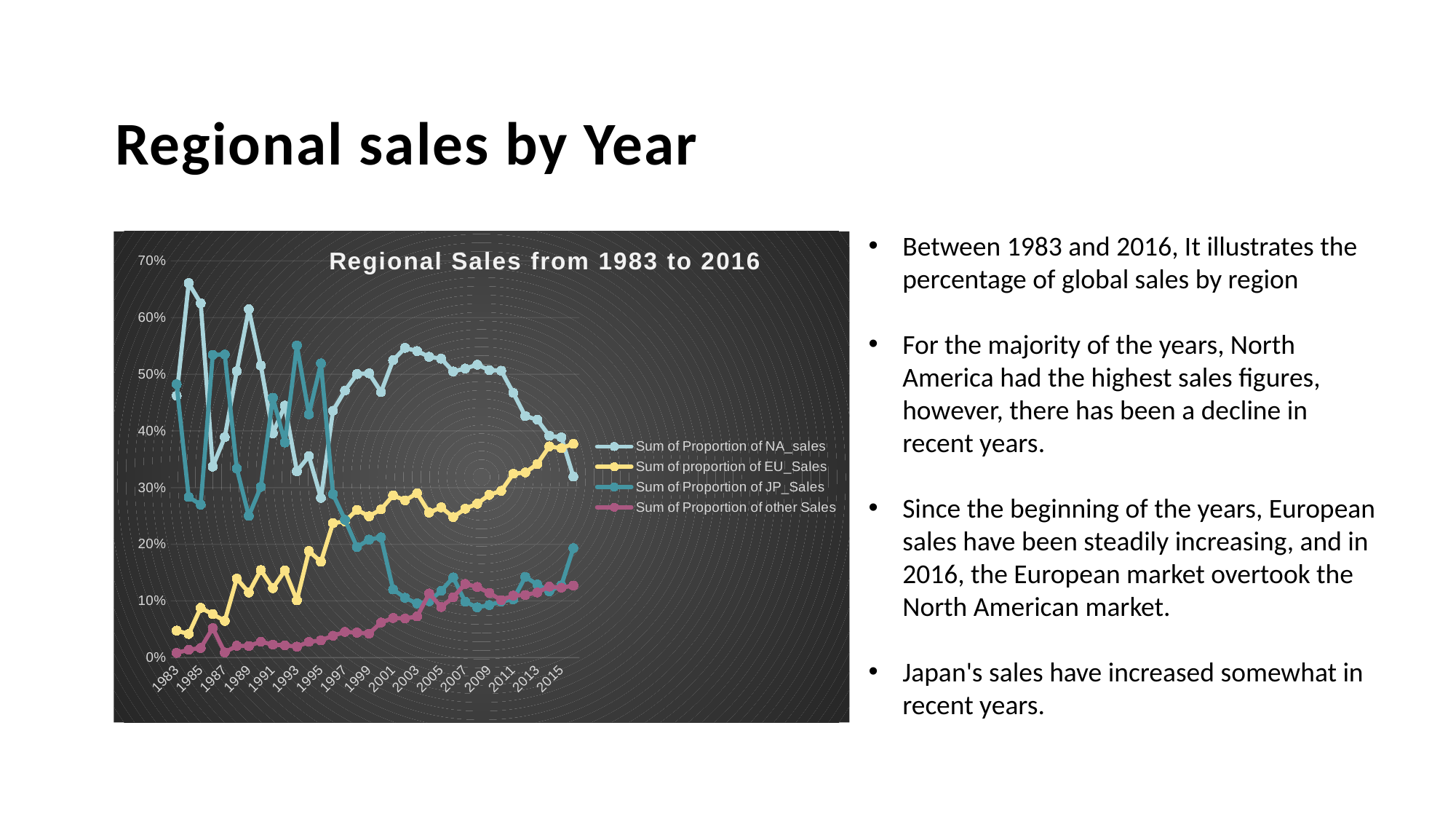

# Regional sales by Year
Between 1983 and 2016, It illustrates the percentage of global sales by region

For the majority of the years, North America had the highest sales figures, however, there has been a decline in recent years.

Since the beginning of the years, European sales have been steadily increasing, and in 2016, the European market overtook the North American market.

Japan's sales have increased somewhat in recent years.

### Chart: Regional Sales from 1983 to 2016

| Category | Sum of Proportion of NA_sales | Sum of proportion of EU_Sales | Sum of Proportion of JP_Sales | Sum of Proportion of other Sales |
|---|---|---|---|---|
| 1983 | 0.4621798689696247 | 0.04764740917212627 | 0.48243001786777834 | 0.008338296605122095 |
| 1984 | 0.6608419380460682 | 0.04169976171564732 | 0.28335980937251776 | 0.013899920571882446 |
| 1985 | 0.625324434556915 | 0.0878754171301446 | 0.26992955135335556 | 0.017055988134964777 |
| 1986 | 0.3371998920960345 | 0.07661181548421907 | 0.5343943889937954 | 0.05206366333962773 |
| 1987 | 0.3891444342226313 | 0.06485740570377187 | 0.5349586016559339 | 0.009199632014719416 |
| 1988 | 0.5055061414654807 | 0.13955950868276157 | 0.3337568826768318 | 0.020965692503176623 |
| 1989 | 0.6147038801906058 | 0.11490810074880871 | 0.24996596324029954 | 0.02042205582028591 |
| 1990 | 0.5154889653776069 | 0.15448471350475804 | 0.30127556185462656 | 0.028345818991698735 |
| 1991 | 0.3959044368600682 | 0.12255662426310887 | 0.4585789636984176 | 0.02295997517840521 |
| 1992 | 0.44472163865546227 | 0.1537552521008404 | 0.3795955882352942 | 0.021664915966386564 |
| 1993 | 0.32883862548934323 | 0.10113092648977816 | 0.5508916920400176 | 0.019356241844280125 |
| 1994 | 0.35556397625363134 | 0.18794998105342922 | 0.42932929139825693 | 0.02778830365037259 |
| 1995 | 0.28169333787311357 | 0.16910679832028142 | 0.5192373169901267 | 0.03053001929406418 |
| 1996 | 0.4356515189555612 | 0.23730856138589002 | 0.2884258096911875 | 0.03861410996736119 |
| 1997 | 0.471439944273062 | 0.24042193253059982 | 0.2431585232361426 | 0.045427405712011 |
| 1998 | 0.5004873864389604 | 0.2608492221312443 | 0.19511053924435634 | 0.044176706827309085 |
| 1999 | 0.5016914076491422 | 0.24941298205117995 | 0.20830182672026093 | 0.042384685796155334 |
| 2000 | 0.46879341139114866 | 0.26170867235562595 | 0.21219487993649533 | 0.061867434014685134 |
| 2001 | 0.5248740459166769 | 0.28627025070142126 | 0.12025220985307901 | 0.069870576522763 |
| 2002 | 0.5465968851132714 | 0.27745752427184667 | 0.10558252427184517 | 0.06909890776699124 |
| 2003 | 0.5409808579013589 | 0.29009361464300853 | 0.0955707698756466 | 0.07268408551068974 |
| 2004 | 0.5308482983949849 | 0.25594428942787123 | 0.09932985142257549 | 0.11311440223223859 |
| 2005 | 0.5274861428105678 | 0.26514509292468436 | 0.11798717530703247 | 0.08925116835126619 |
| 2006 | 0.504990019960086 | 0.24804237678489569 | 0.14150545063718936 | 0.10657531091662951 |
| 2007 | 0.5101940715792256 | 0.2626587969851078 | 0.09863806549711551 | 0.1301113418243084 |
| 2008 | 0.516899544050598 | 0.2716575967053995 | 0.08880717752610748 | 0.12478305633181612 |
| 2009 | 0.5074123989218352 | 0.2871218927822722 | 0.09273734651093213 | 0.11430068882899358 |
| 2010 | 0.506265080289546 | 0.2943339712122501 | 0.09905982194858262 | 0.10145602795573737 |
| 2011 | 0.4671795965038131 | 0.32450241283746073 | 0.10279268978081056 | 0.10953700653113445 |
| 2012 | 0.426252957033616 | 0.326731583869727 | 0.14232271551961373 | 0.11046927435770497 |
| 2013 | 0.4198746642793214 | 0.341689048045361 | 0.12921515965383534 | 0.11497246412197179 |
| 2014 | 0.3915442812639098 | 0.37279335410176734 | 0.11707461800919836 | 0.12538199080255183 |
| 2015 | 0.3888216608682526 | 0.3694978066858296 | 0.12751474814702932 | 0.12343064589320968 |
| 2016 | 0.3194698999013118 | 0.37727336810940426 | 0.1931481742563085 | 0.12716763005780327 |